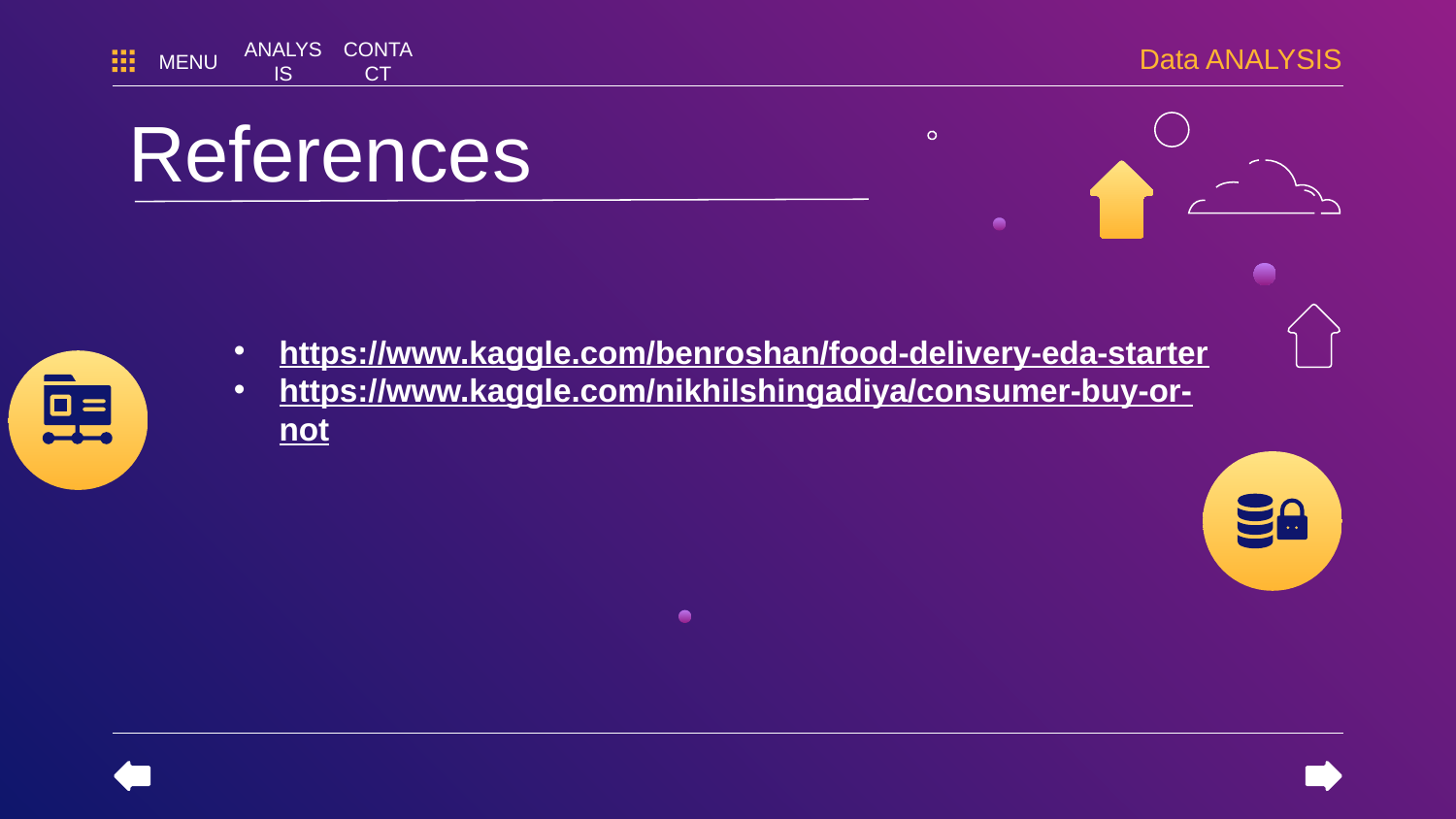

Data ANALYSIS
MENU
ANALYSIS
CONTACT

References

https://www.kaggle.com/benroshan/food-delivery-eda-starter
https://www.kaggle.com/nikhilshingadiya/consumer-buy-or-not